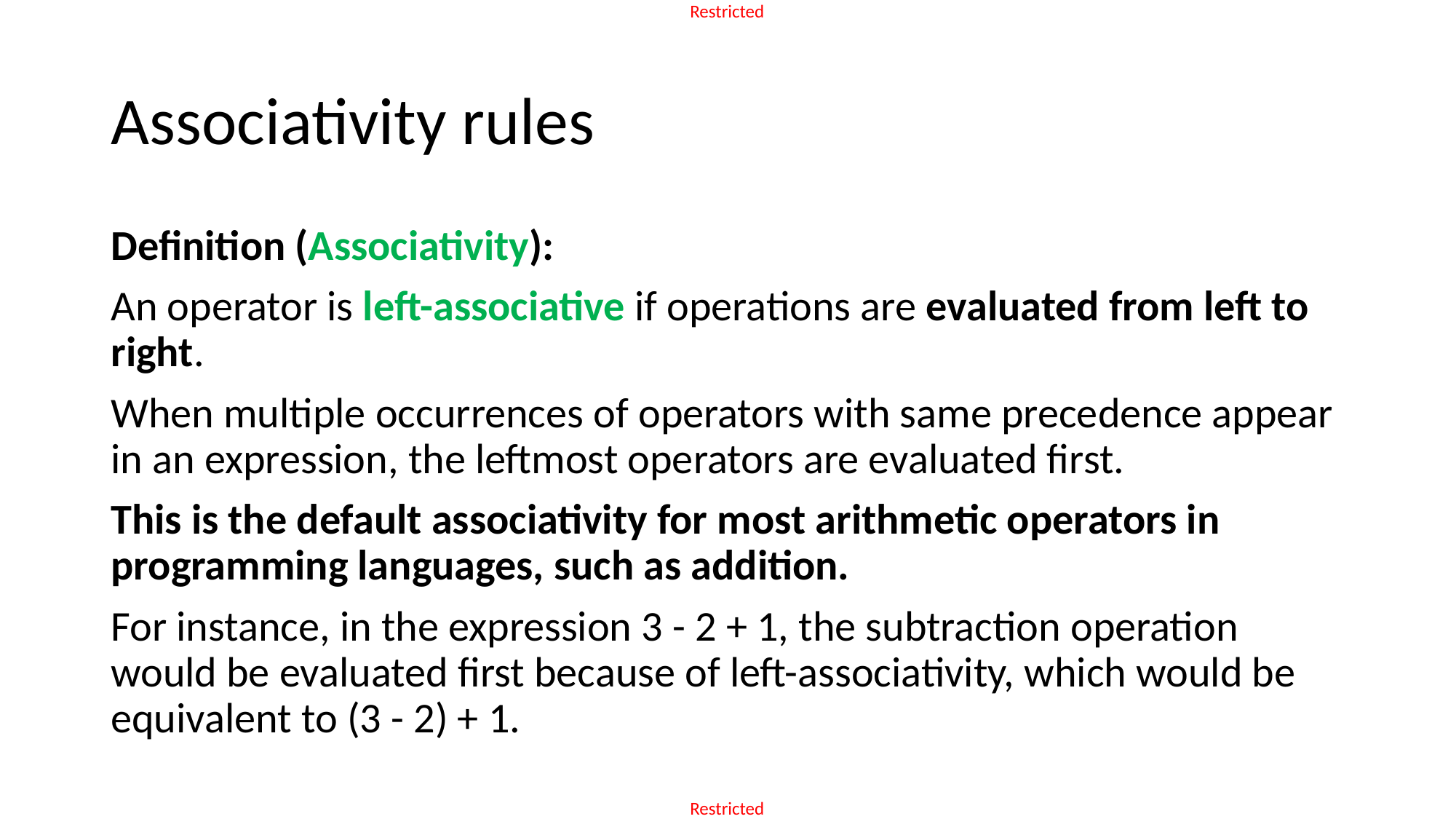

# Associativity rules
Definition (Associativity):
An operator is left-associative if operations are evaluated from left to right.
When multiple occurrences of operators with same precedence appear in an expression, the leftmost operators are evaluated first.
This is the default associativity for most arithmetic operators in programming languages, such as addition.
For instance, in the expression 3 - 2 + 1, the subtraction operation would be evaluated first because of left-associativity, which would be equivalent to (3 - 2) + 1.